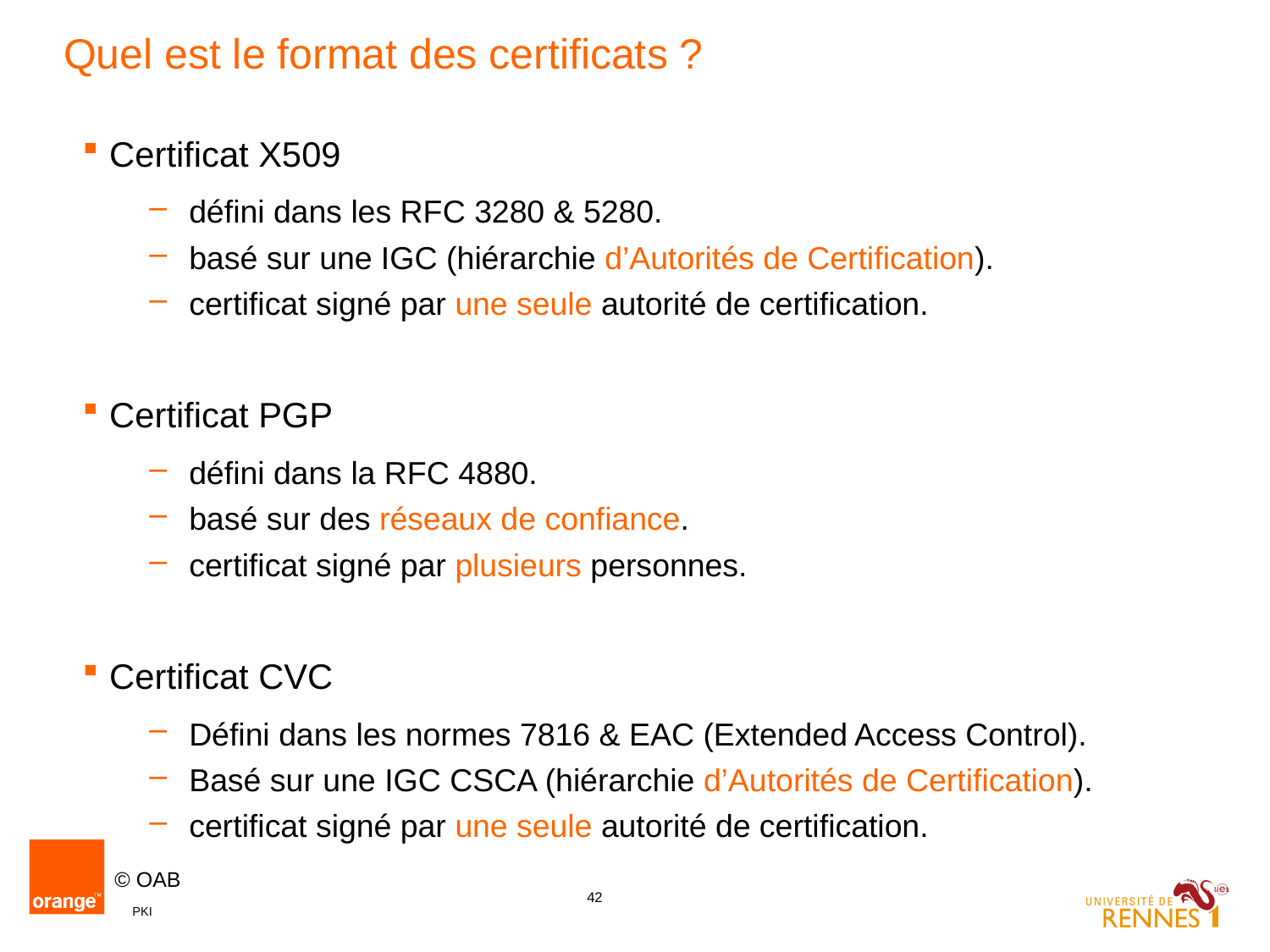

# Quel est le format des certificats ?
Certificat X509
défini dans les RFC 3280 & 5280.
basé sur une IGC (hiérarchie d’Autorités de Certification).
certificat signé par une seule autorité de certification.

Certificat PGP
défini dans la RFC 4880.
basé sur des réseaux de confiance.
certificat signé par plusieurs personnes.

Certificat CVC
Défini dans les normes 7816 & EAC (Extended Access Control).
Basé sur une IGC CSCA (hiérarchie d’Autorités de Certification).
certificat signé par une seule autorité de certification.

PKI